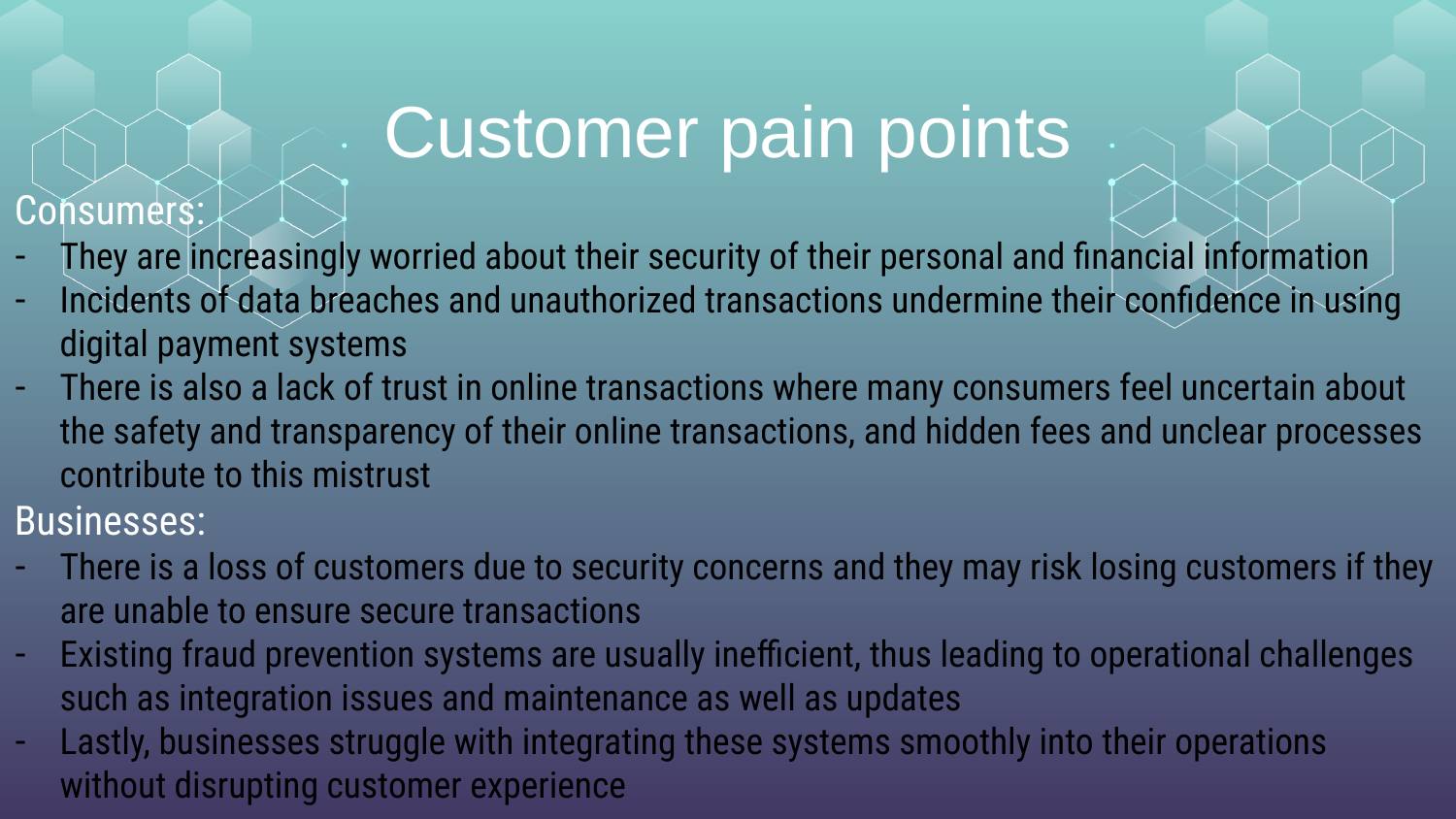

Customer pain points
Consumers:
They are increasingly worried about their security of their personal and financial information
Incidents of data breaches and unauthorized transactions undermine their confidence in using digital payment systems
There is also a lack of trust in online transactions where many consumers feel uncertain about the safety and transparency of their online transactions, and hidden fees and unclear processes contribute to this mistrust
Businesses:
There is a loss of customers due to security concerns and they may risk losing customers if they are unable to ensure secure transactions
Existing fraud prevention systems are usually inefficient, thus leading to operational challenges such as integration issues and maintenance as well as updates
Lastly, businesses struggle with integrating these systems smoothly into their operations without disrupting customer experience